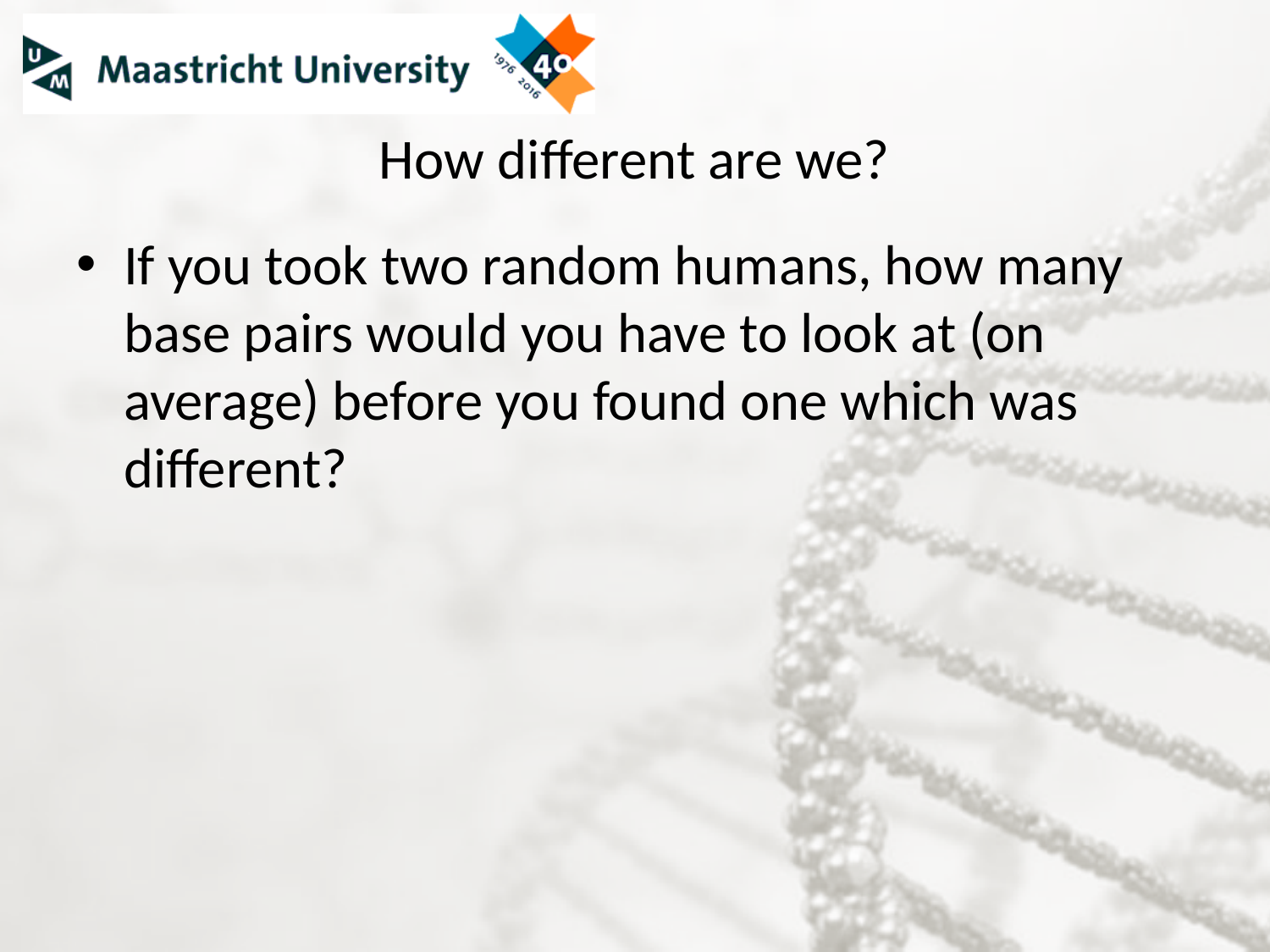

# How different are we?
If you took two random humans, how many base pairs would you have to look at (on average) before you found one which was different?